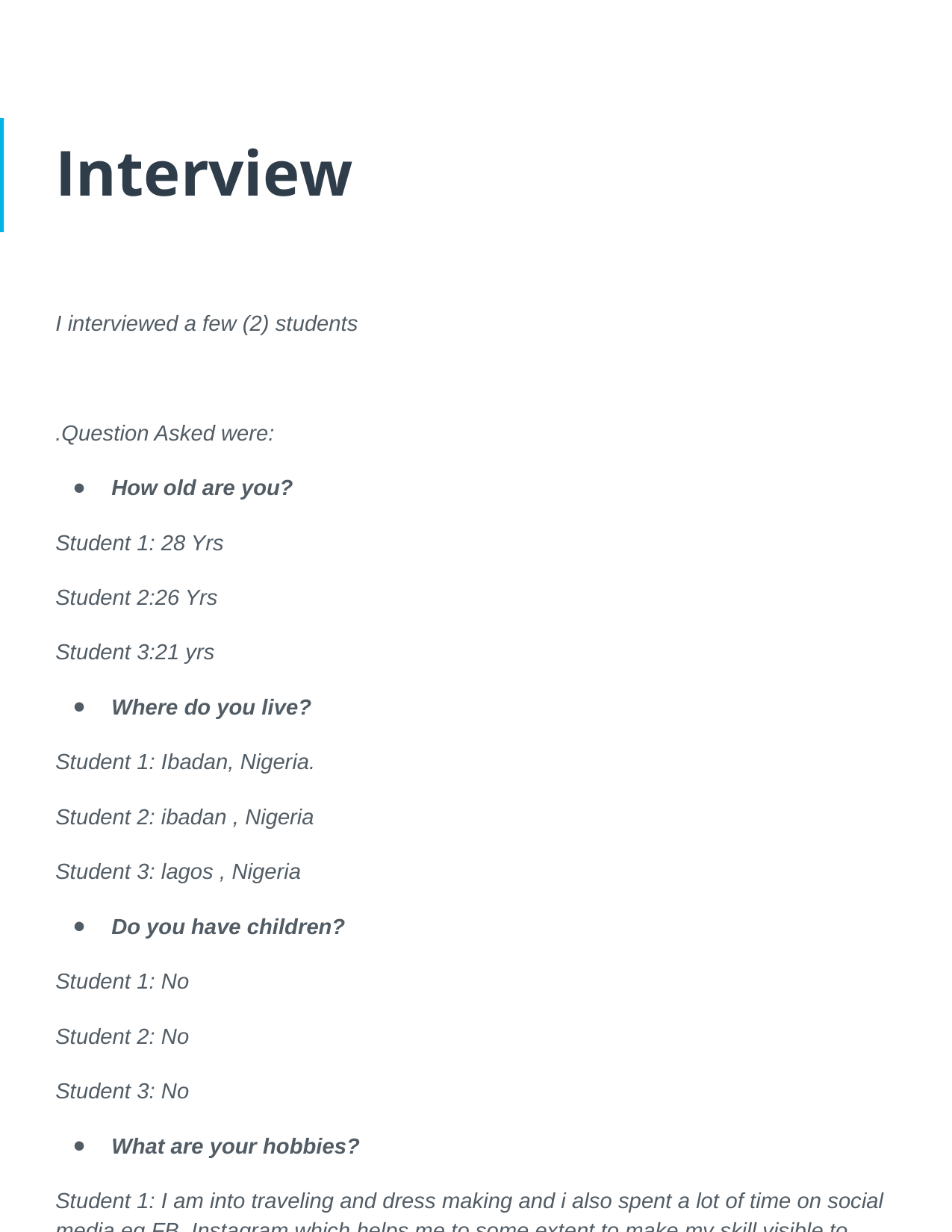

# Interview
I interviewed a few (2) students

.Question Asked were:
How old are you?
Student 1: 28 Yrs
Student 2:26 Yrs
Student 3:21 yrs
Where do you live?
Student 1: Ibadan, Nigeria.
Student 2: ibadan , Nigeria
Student 3: lagos , Nigeria
Do you have children?
Student 1: No
Student 2: No
Student 3: No
What are your hobbies?
Student 1: I am into traveling and dress making and i also spent a lot of time on social media eg.FB, Instagram which helps me to some extent to make my skill visible to those who will be able to patronise me.
CONTD.